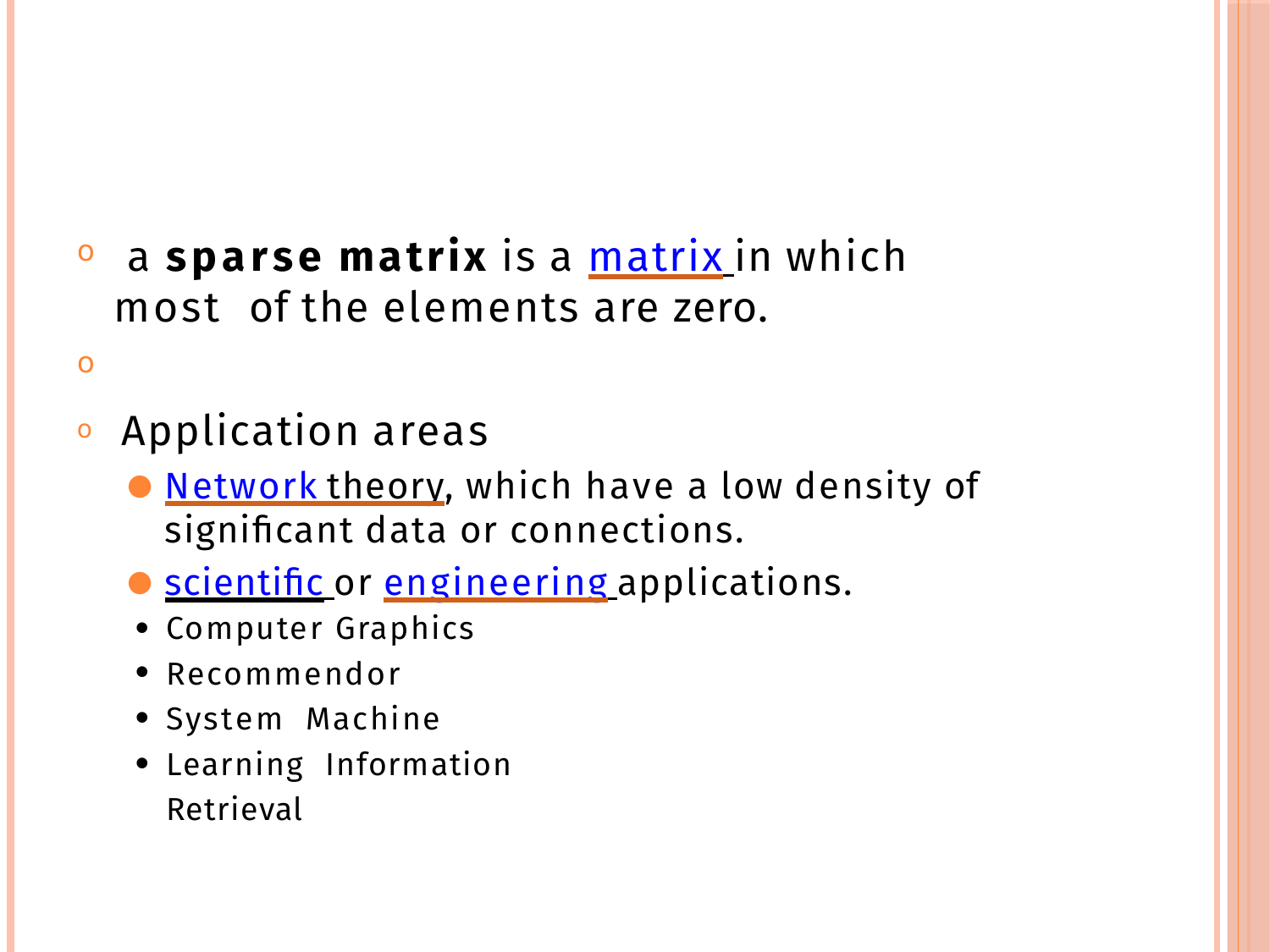

# a sparse matrix is a matrix in which most  of the elements are zero.
𝗈
𝗈
𝗈 Application areas
Network theory, which have a low density of  significant data or connections.
scientific or engineering applications.
Computer Graphics  Recommendor System  Machine Learning  Information Retrieval
●
●
●